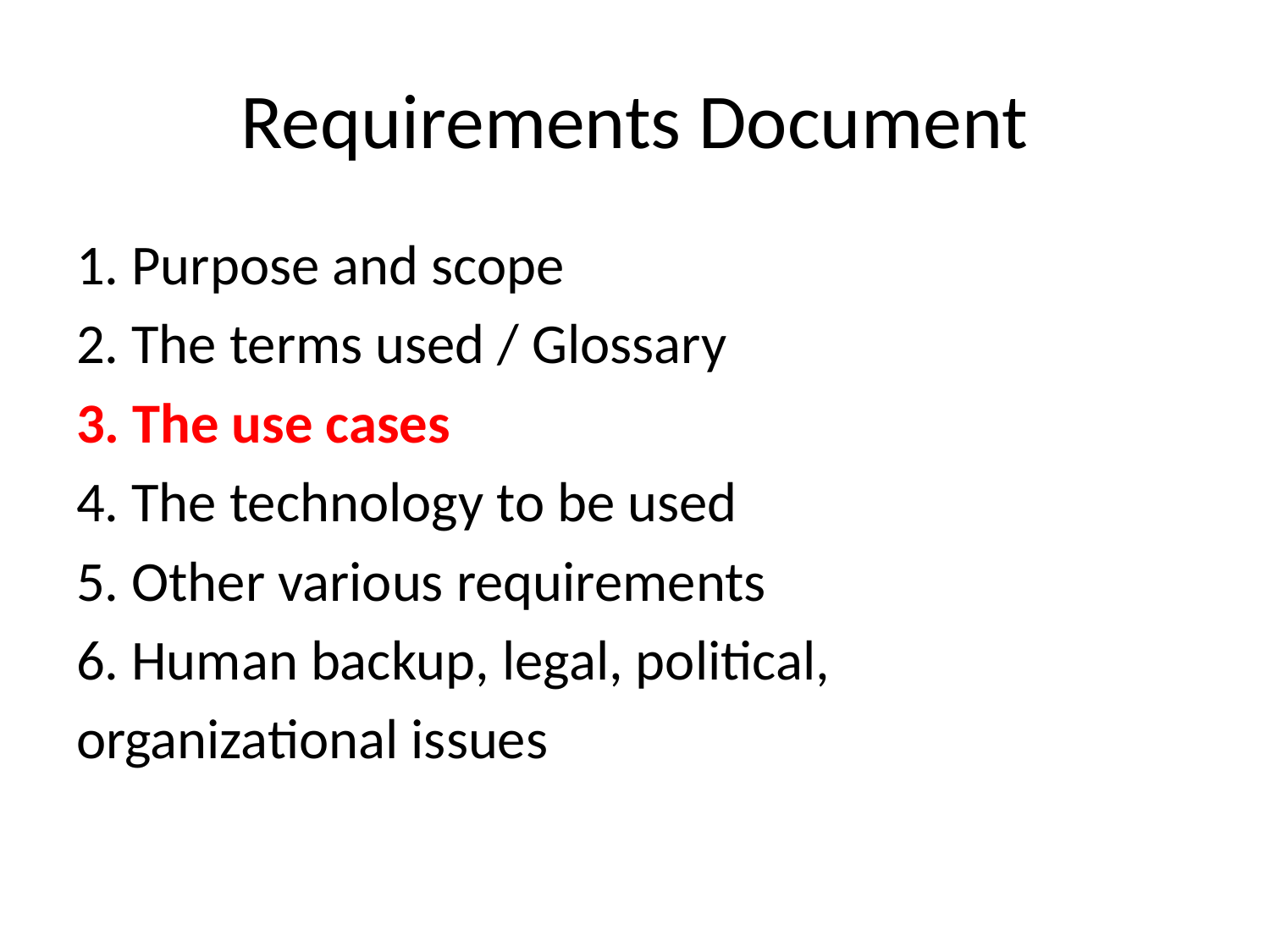

# Requirements Document
1. Purpose and scope
2. The terms used / Glossary
3. The use cases
4. The technology to be used
5. Other various requirements
6. Human backup, legal, political,
organizational issues